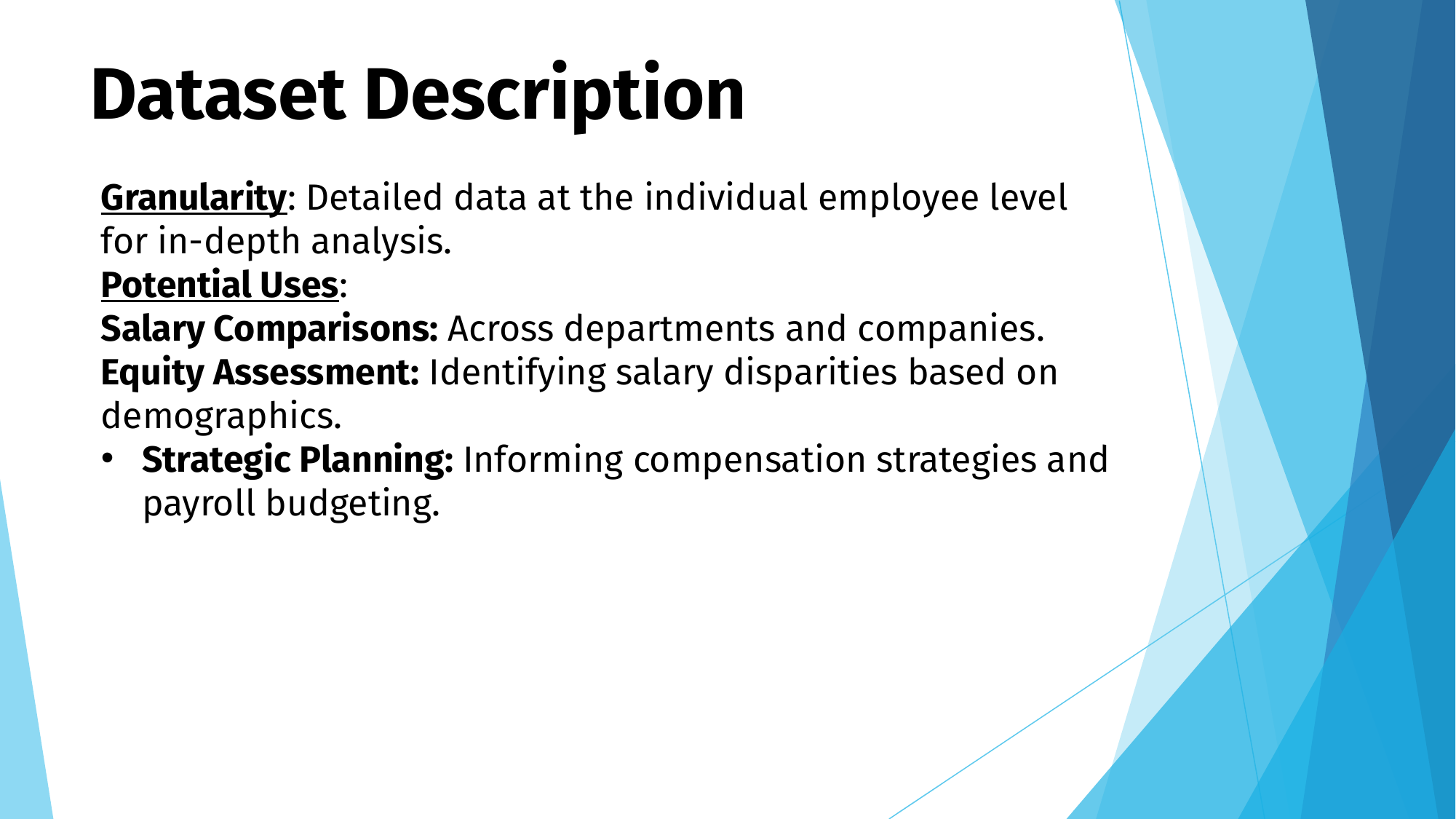

# Dataset Description
Granularity: Detailed data at the individual employee level for in-depth analysis.
Potential Uses:
Salary Comparisons: Across departments and companies.
Equity Assessment: Identifying salary disparities based on demographics.
Strategic Planning: Informing compensation strategies and payroll budgeting.